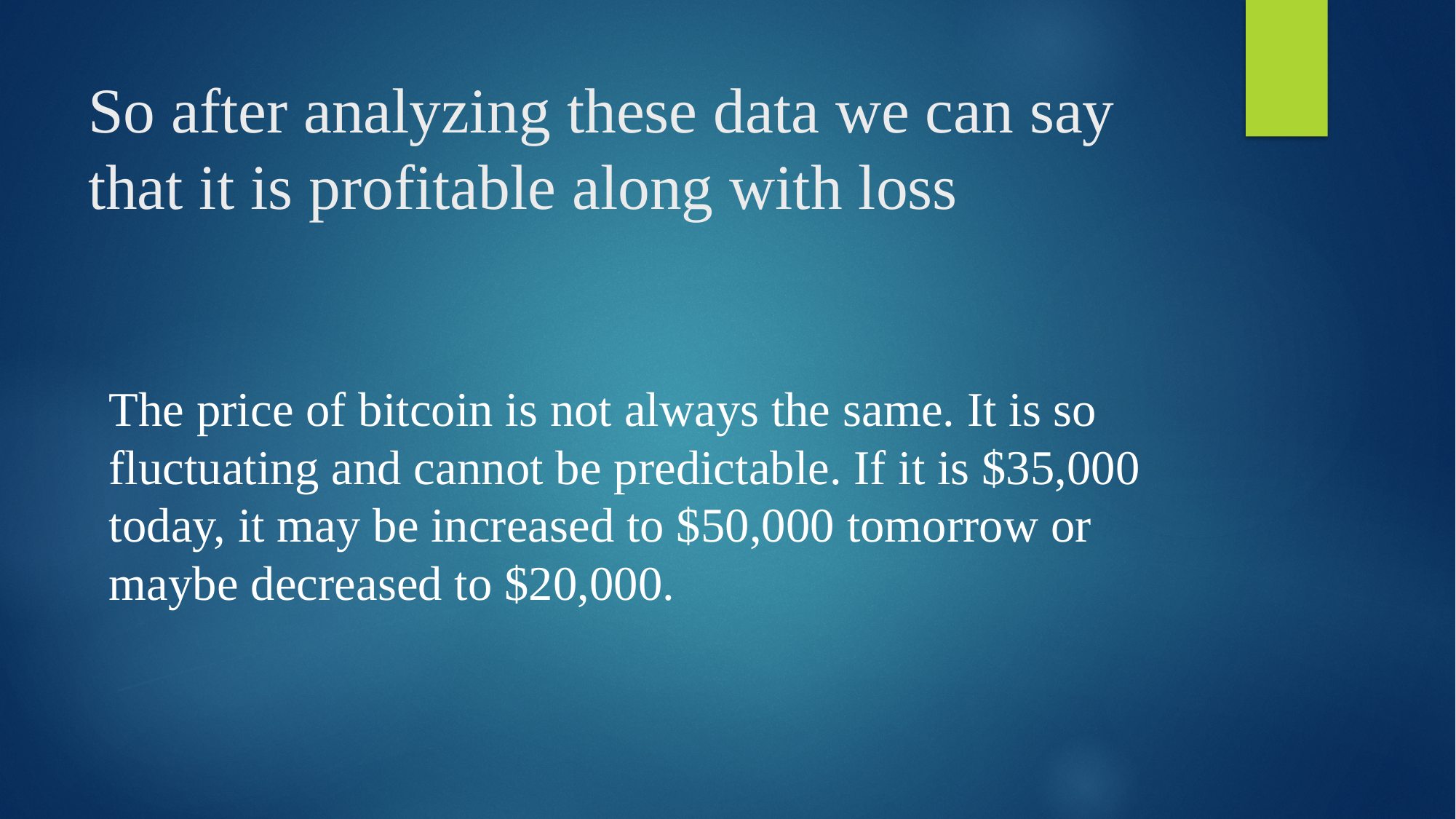

# So after analyzing these data we can say that it is profitable along with loss
The price of bitcoin is not always the same. It is so fluctuating and cannot be predictable. If it is $35,000 today, it may be increased to $50,000 tomorrow or maybe decreased to $20,000.